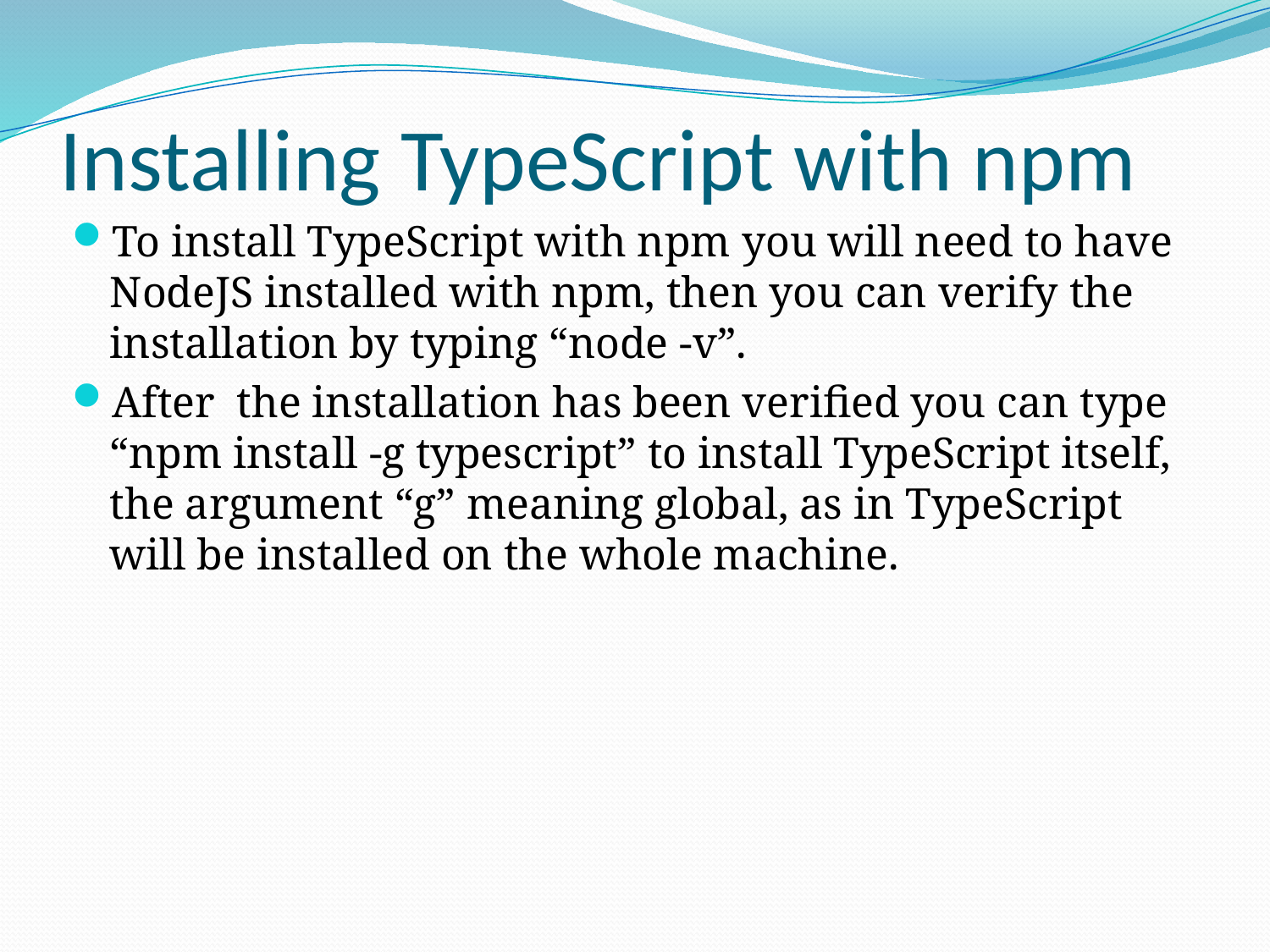

# Installing TypeScript with npm
To install TypeScript with npm you will need to have NodeJS installed with npm, then you can verify the installation by typing “node -v”.
After  the installation has been verified you can type “npm install -g typescript” to install TypeScript itself, the argument “g” meaning global, as in TypeScript will be installed on the whole machine.